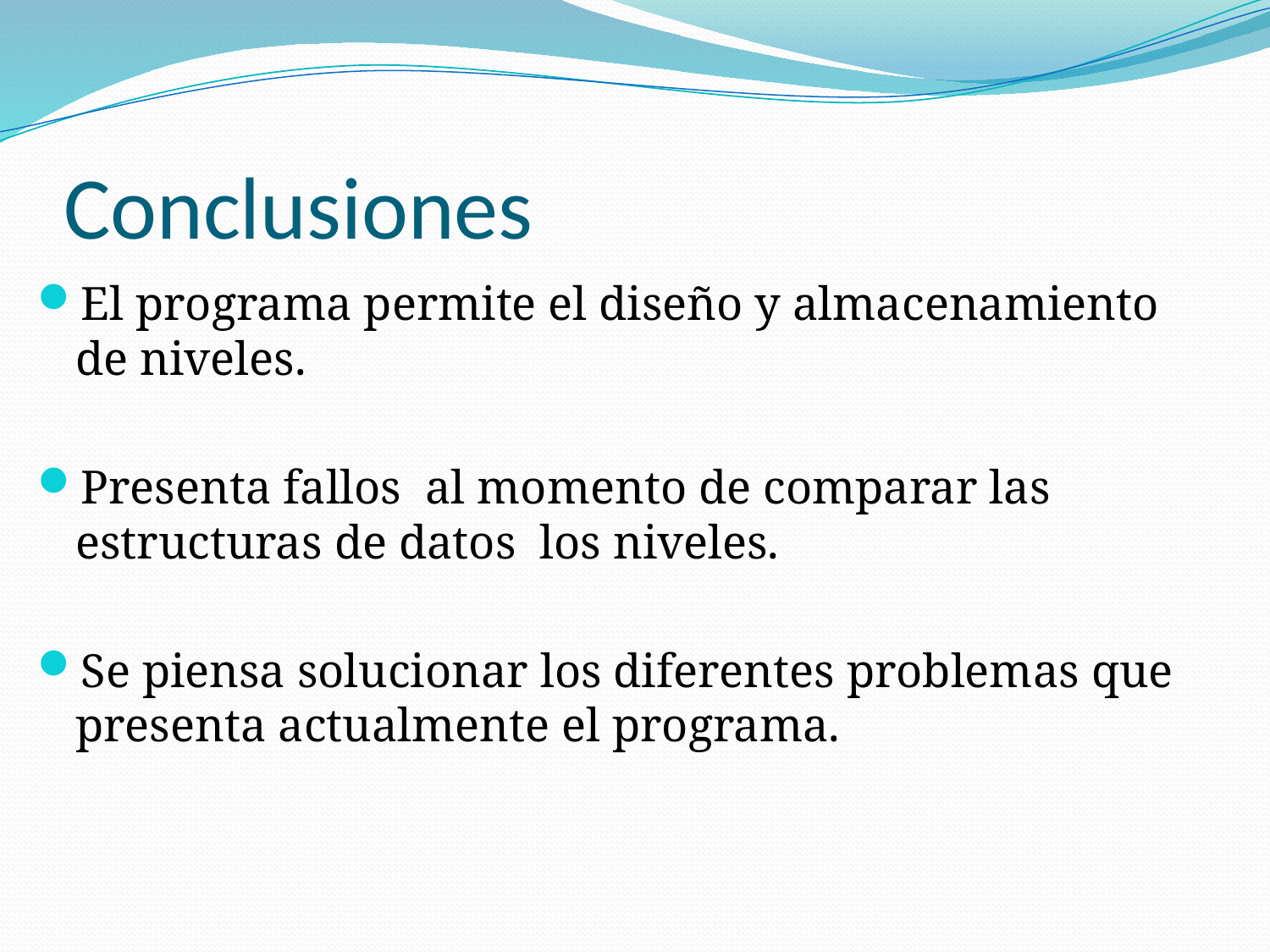

# Conclusiones
El programa permite el diseño y almacenamiento de niveles.

Presenta fallos  al momento de comparar las estructuras de datos  los niveles.

Se piensa solucionar los diferentes problemas que presenta actualmente el programa.